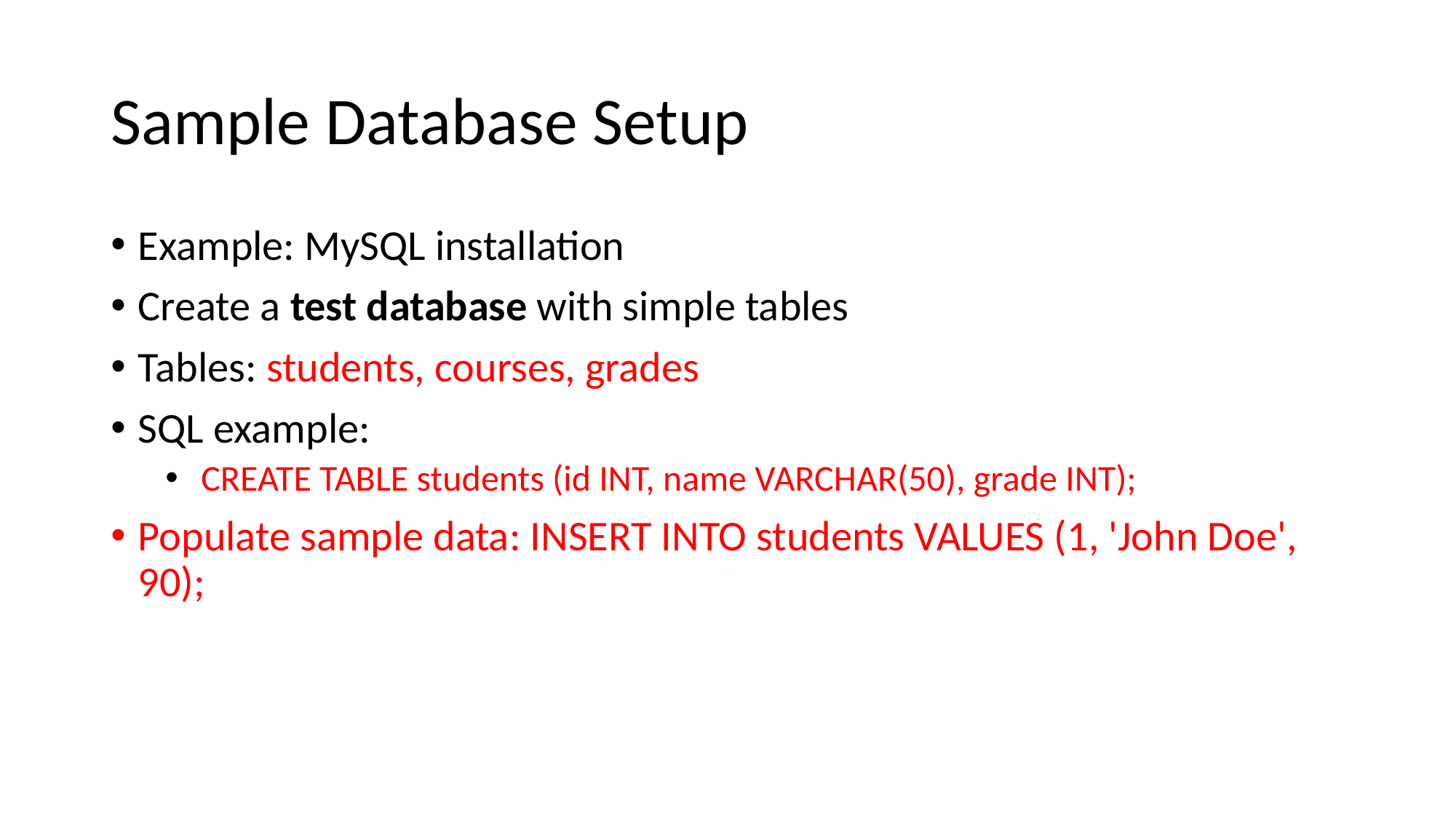

# Sample Database Setup
Example: MySQL installation
Create a test database with simple tables
Tables: students, courses, grades
SQL example:
 CREATE TABLE students (id INT, name VARCHAR(50), grade INT);
Populate sample data: INSERT INTO students VALUES (1, 'John Doe', 90);